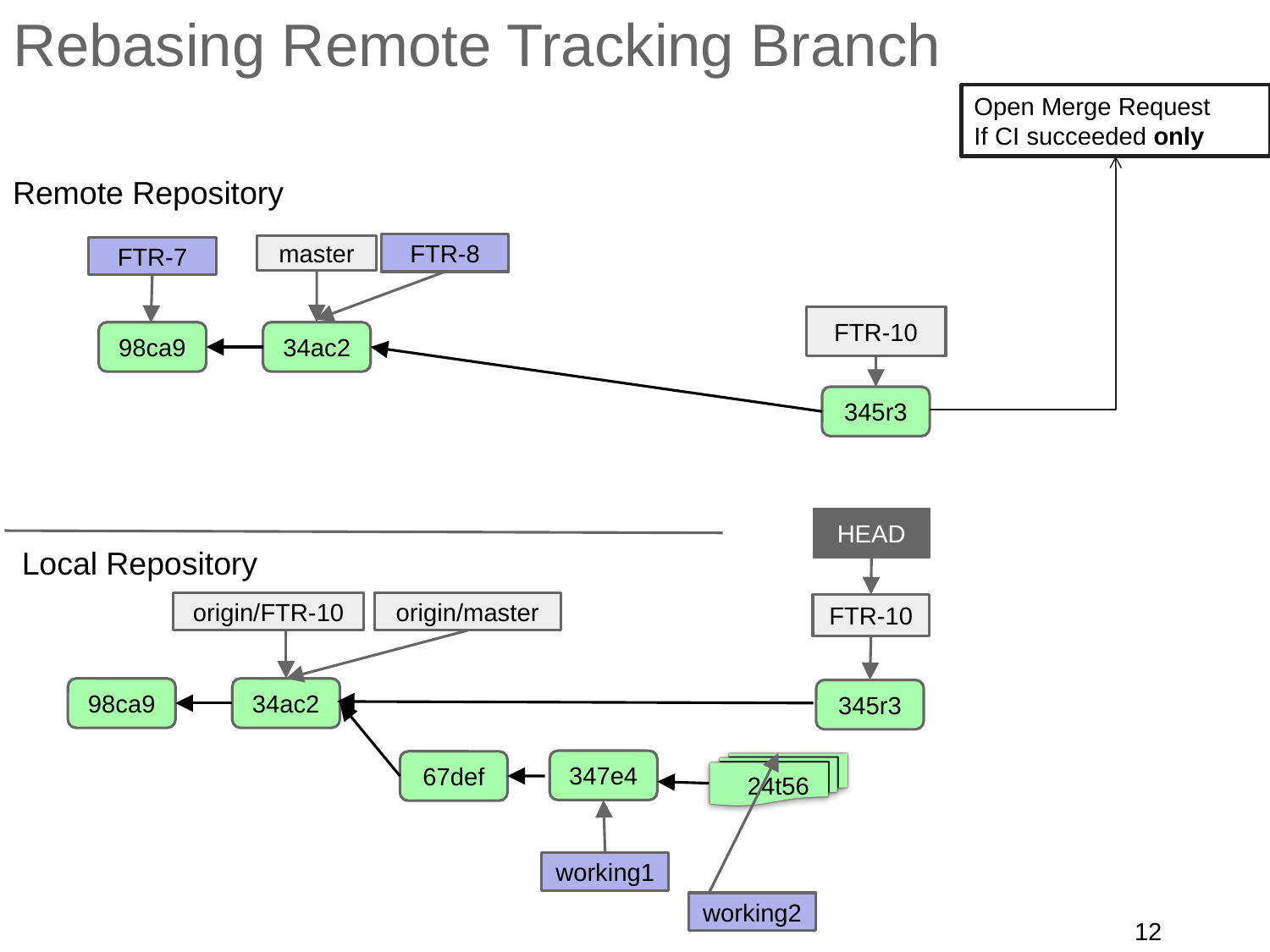

# Rebasing Remote Tracking Branch
Open Merge Request
If CI succeeded only
Remote Repository
FTR-8
master
FTR-7
FTR-10
98ca9
34ac2
345r3
HEAD
Local Repository
origin/FTR-10
origin/master
FTR-10
98ca9
34ac2
345r3
347e4
67def
24t56
working1
working2
12